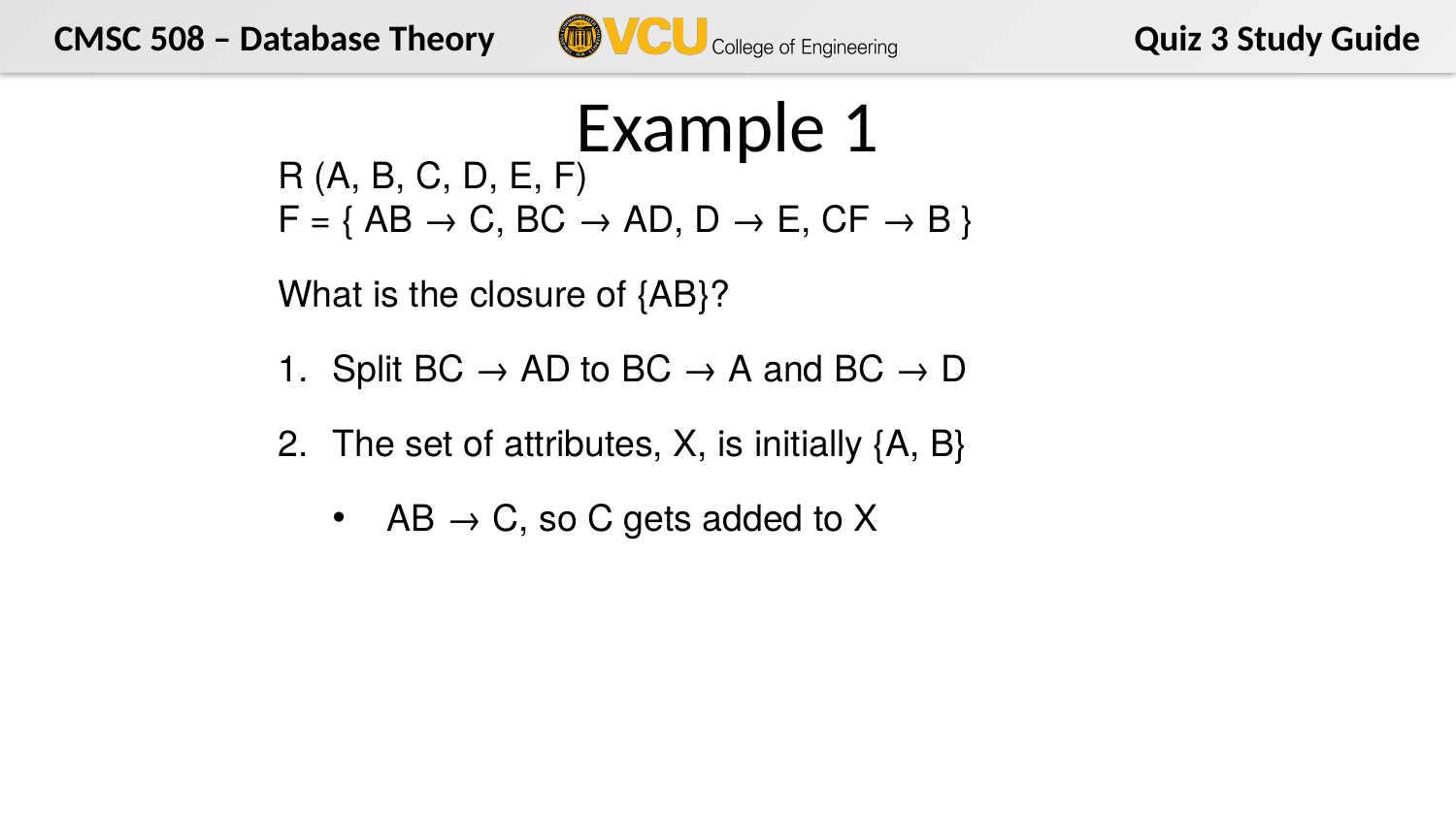

# Example 1
R (A, B, C, D, E, F)
F = { AB → C, BC → AD, D → E, CF → B }
What is the closure of {AB}?
Split BC → AD to BC → A and BC → D
The set of attributes, X, is initially {A, B}
AB → C, so C gets added to X

28